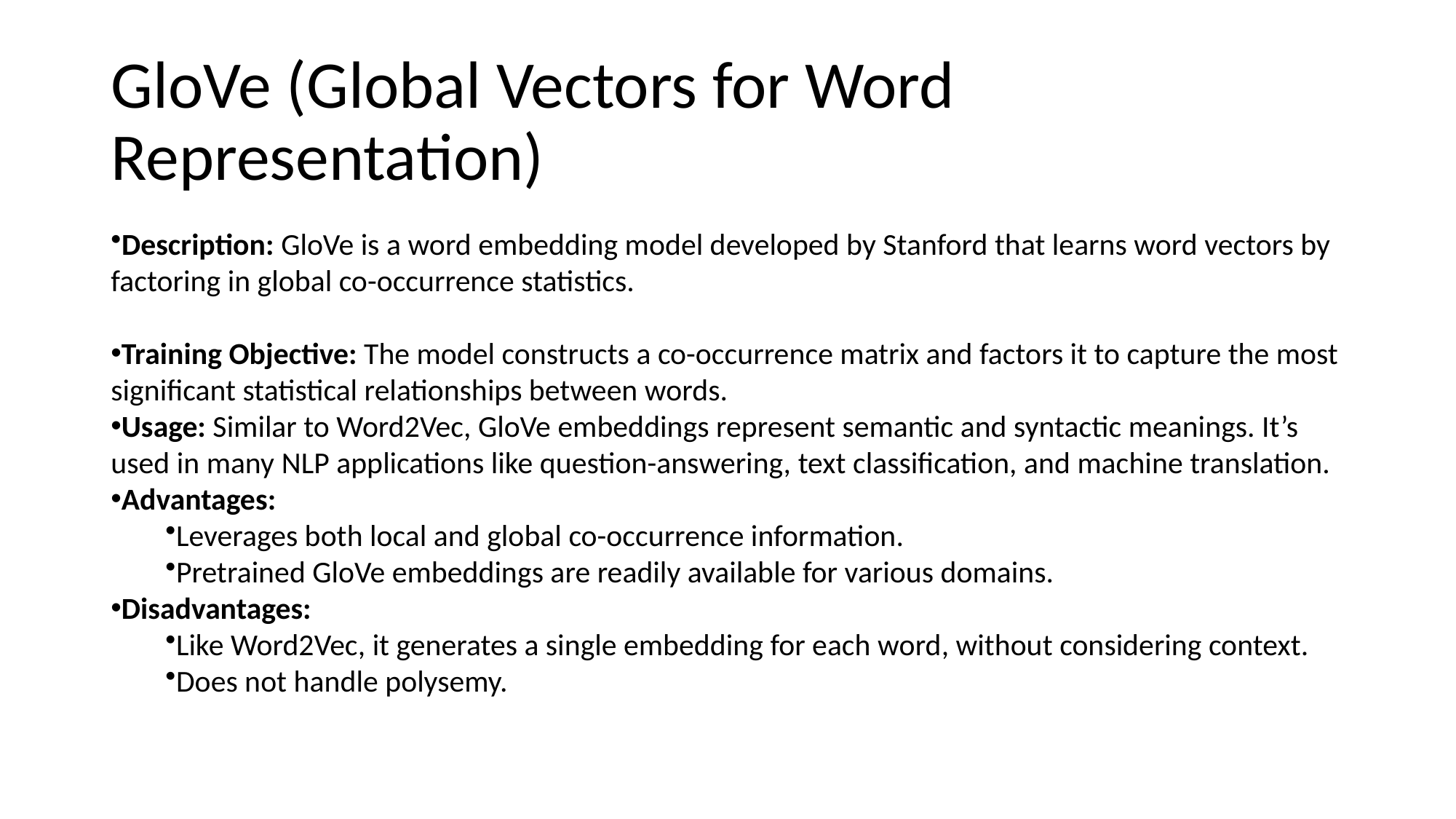

# GloVe (Global Vectors for Word Representation)
Description: GloVe is a word embedding model developed by Stanford that learns word vectors by factoring in global co-occurrence statistics.

Training Objective: The model constructs a co-occurrence matrix and factors it to capture the most significant statistical relationships between words.
Usage: Similar to Word2Vec, GloVe embeddings represent semantic and syntactic meanings. It’s used in many NLP applications like question-answering, text classification, and machine translation.
Advantages:
Leverages both local and global co-occurrence information.
Pretrained GloVe embeddings are readily available for various domains.
Disadvantages:
Like Word2Vec, it generates a single embedding for each word, without considering context.
Does not handle polysemy.